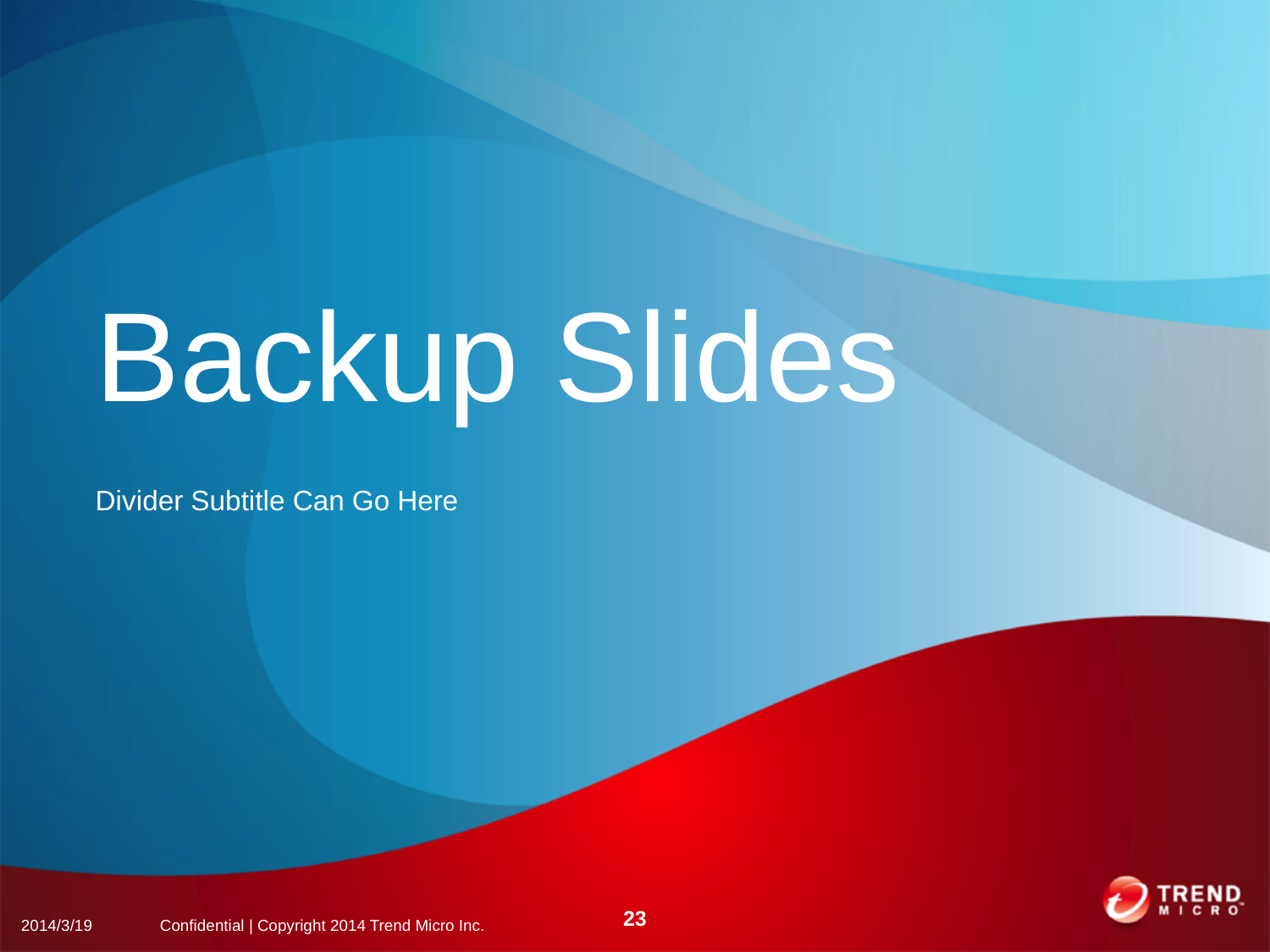

# Backup Slides
Divider Subtitle Can Go Here
23
2014/3/19
Confidential | Copyright 2014 Trend Micro Inc.